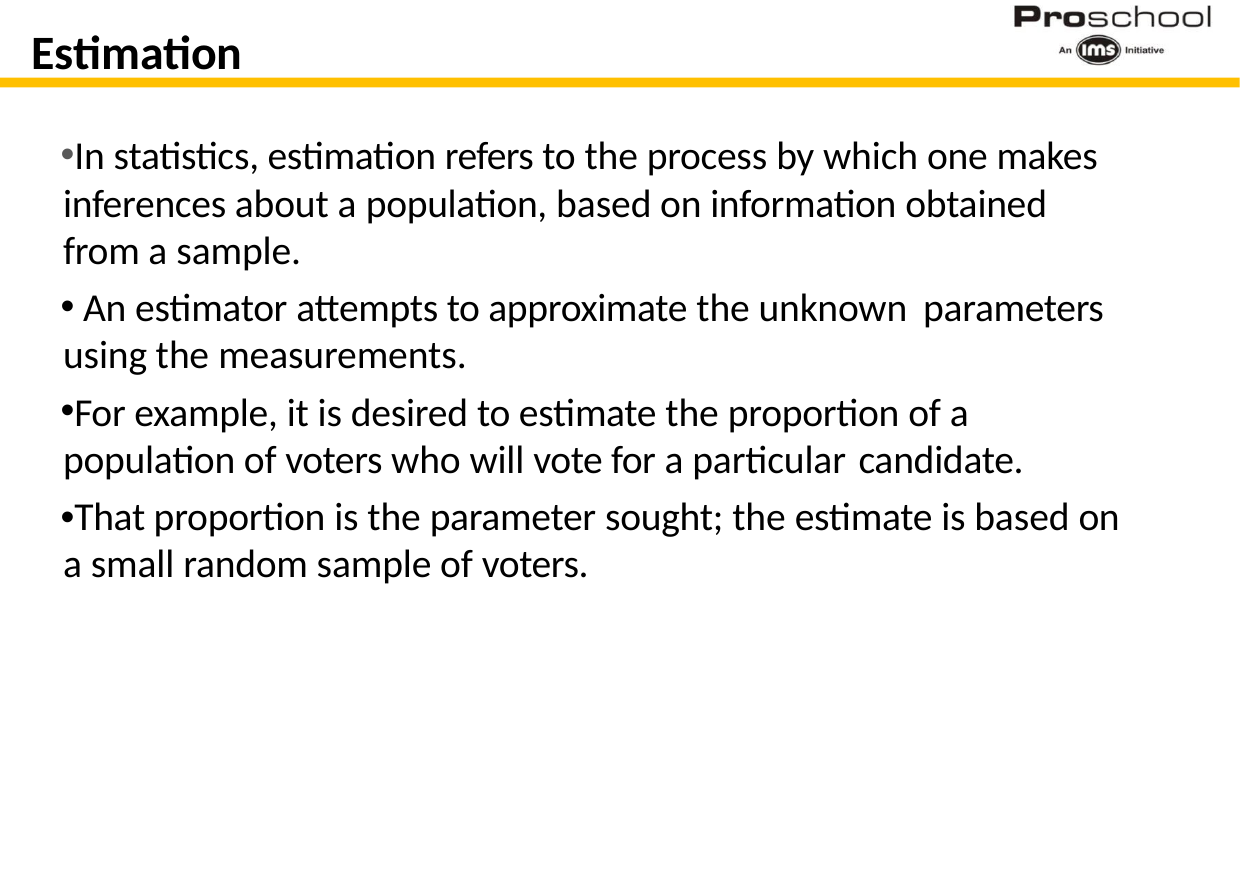

# Estimation
In statistics, estimation refers to the process by which one makes  inferences about a population, based on information obtained  from a sample.
An estimator attempts to approximate the unknown parameters
using the measurements.
For example, it is desired to estimate the proportion of a  population of voters who will vote for a particular candidate.
•That proportion is the parameter sought; the estimate is based on  a small random sample of voters.